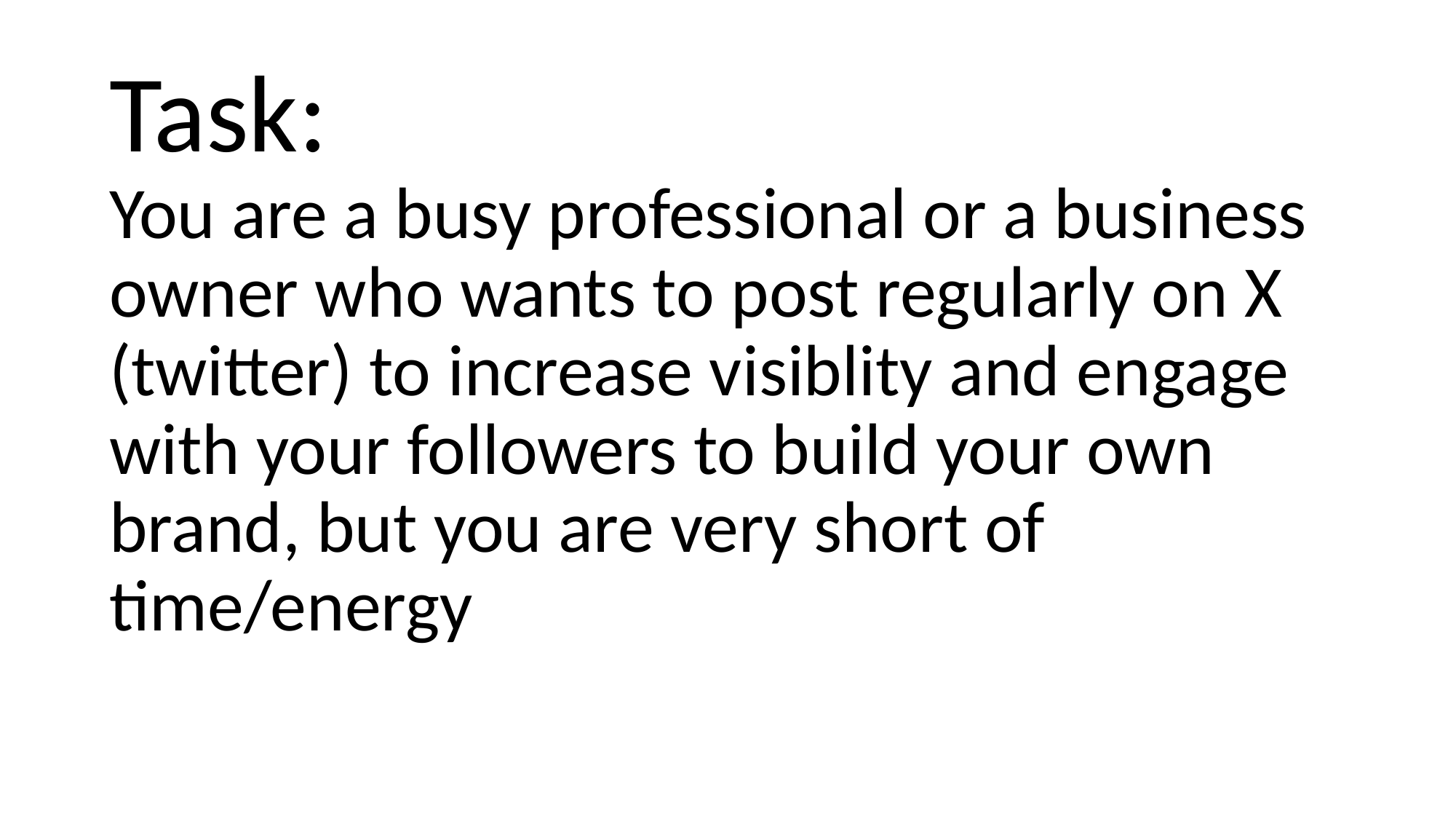

# Task: You are a busy professional or a business owner who wants to post regularly on X (twitter) to increase visiblity and engage with your followers to build your own brand, but you are very short of time/energy